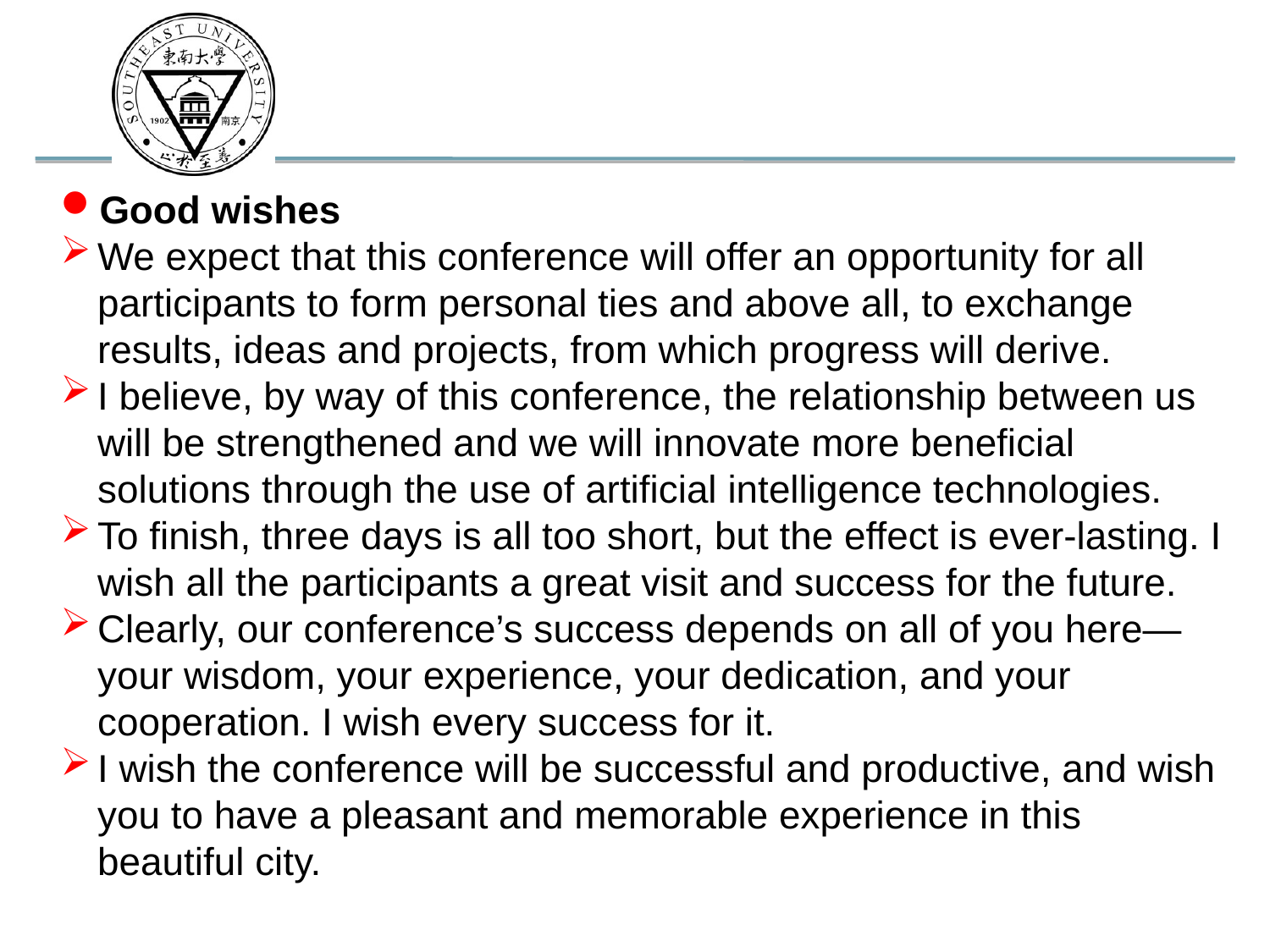

Good wishes
We expect that this conference will offer an opportunity for all participants to form personal ties and above all, to exchange results, ideas and projects, from which progress will derive.
I believe, by way of this conference, the relationship between us will be strengthened and we will innovate more beneficial solutions through the use of artificial intelligence technologies.
To finish, three days is all too short, but the effect is ever-lasting. I wish all the participants a great visit and success for the future.
Clearly, our conference’s success depends on all of you here—your wisdom, your experience, your dedication, and your cooperation. I wish every success for it.
I wish the conference will be successful and productive, and wish you to have a pleasant and memorable experience in this beautiful city.